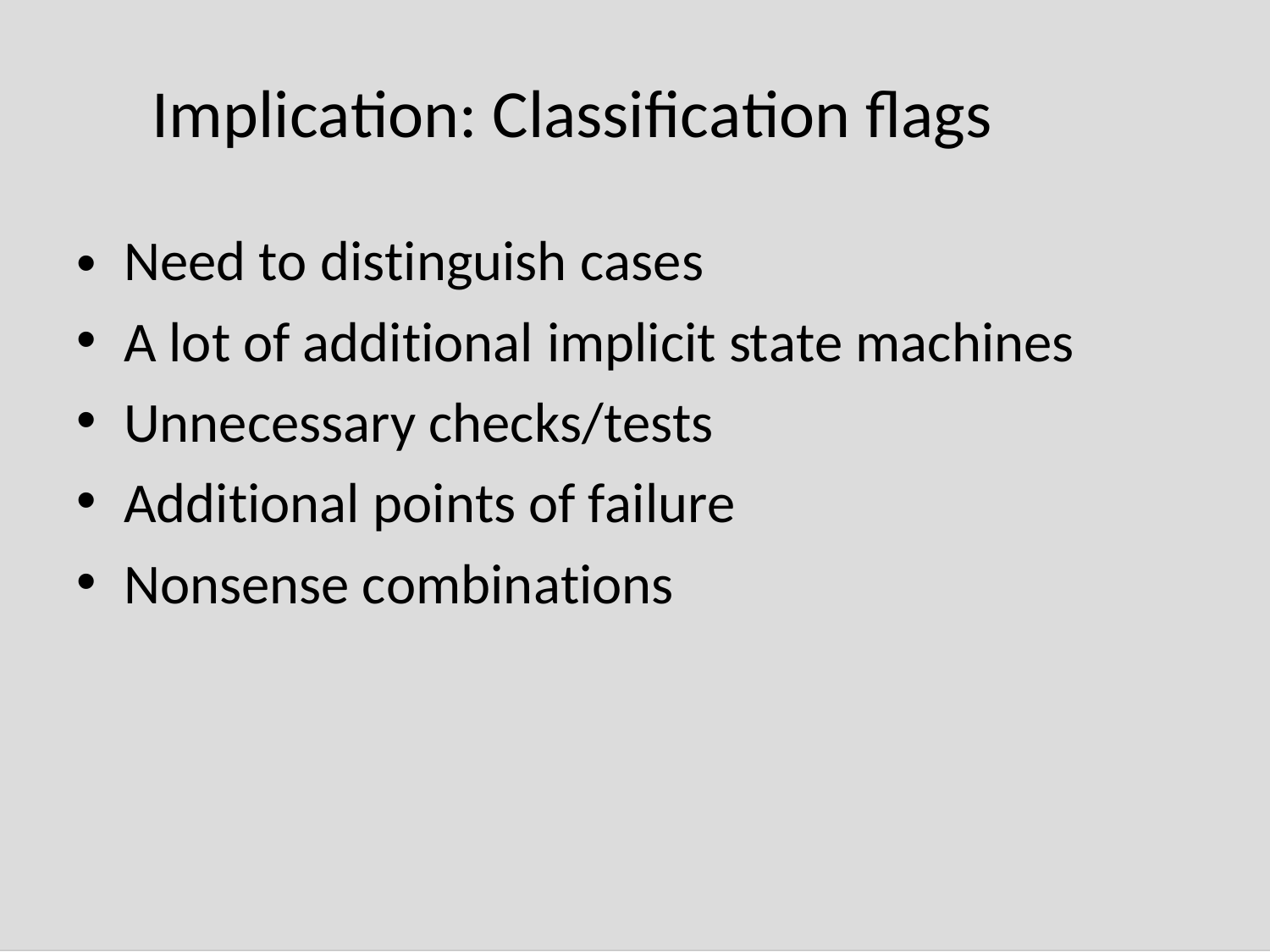

Implication: Classification flags
Need to distinguish cases
A lot of additional implicit state machines
Unnecessary checks/tests
Additional points of failure
Nonsense combinations
•
•
•
•
•